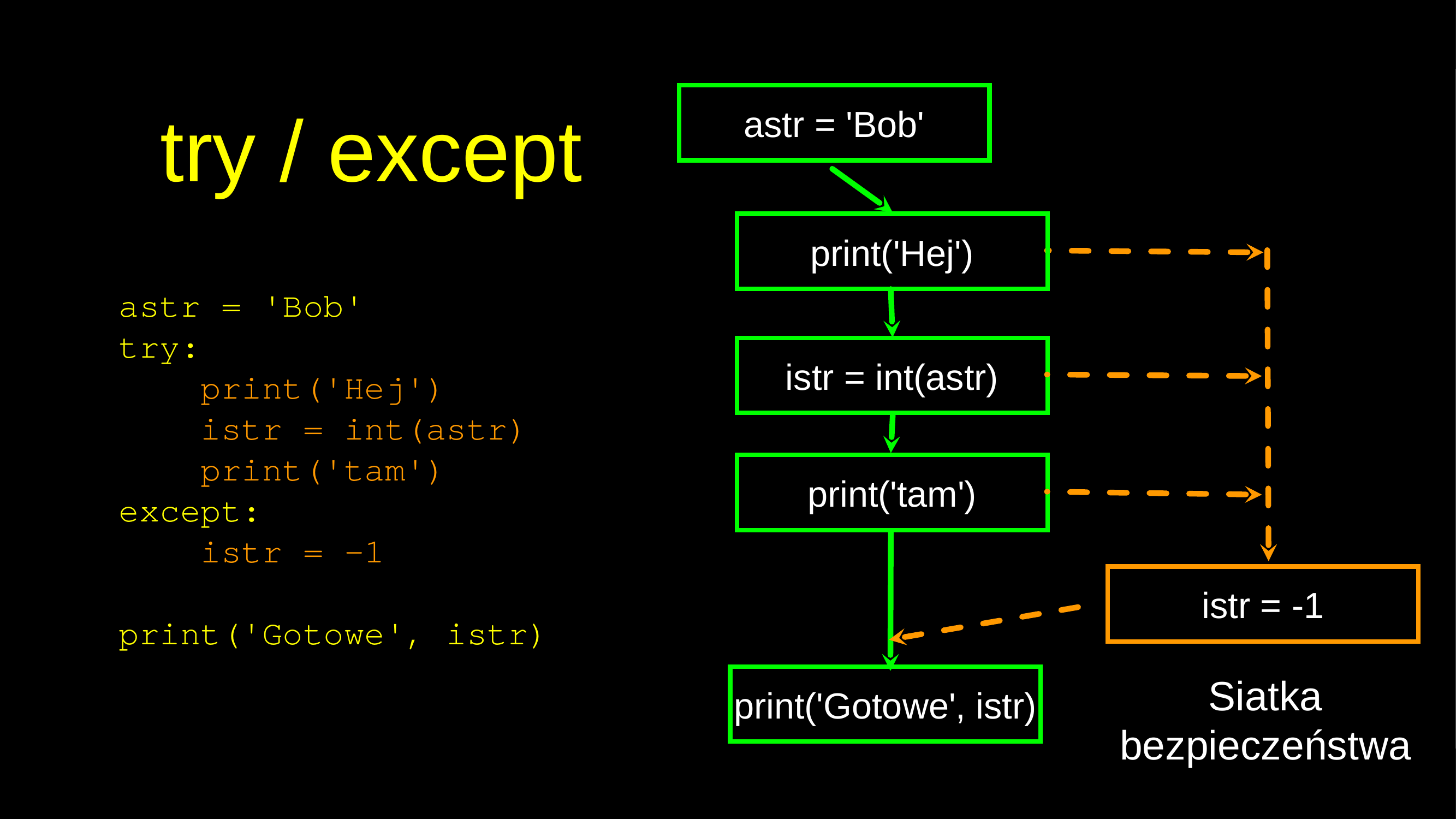

# try / except
astr = 'Bob'
print('Hej')
astr = 'Bob'
try:
    print('Hej')
    istr = int(astr)
    print('tam')
except:
    istr = -1

print('Gotowe', istr)
istr = int(astr)
print('tam')
istr = -1
Siatka bezpieczeństwa
print('Gotowe', istr)